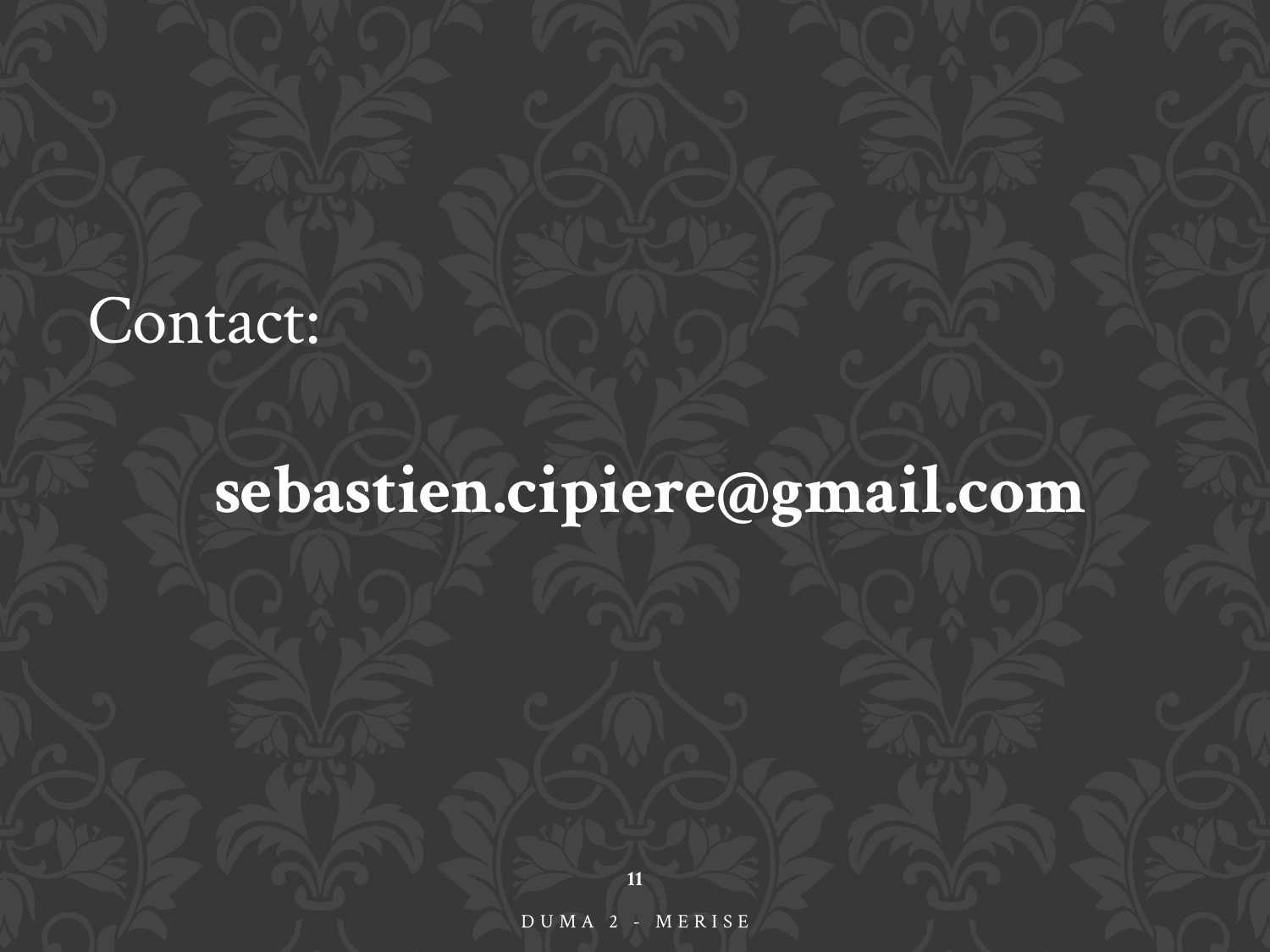

Contact:

	sebastien.cipiere@gmail.com
11
DUMA 2 - Merise